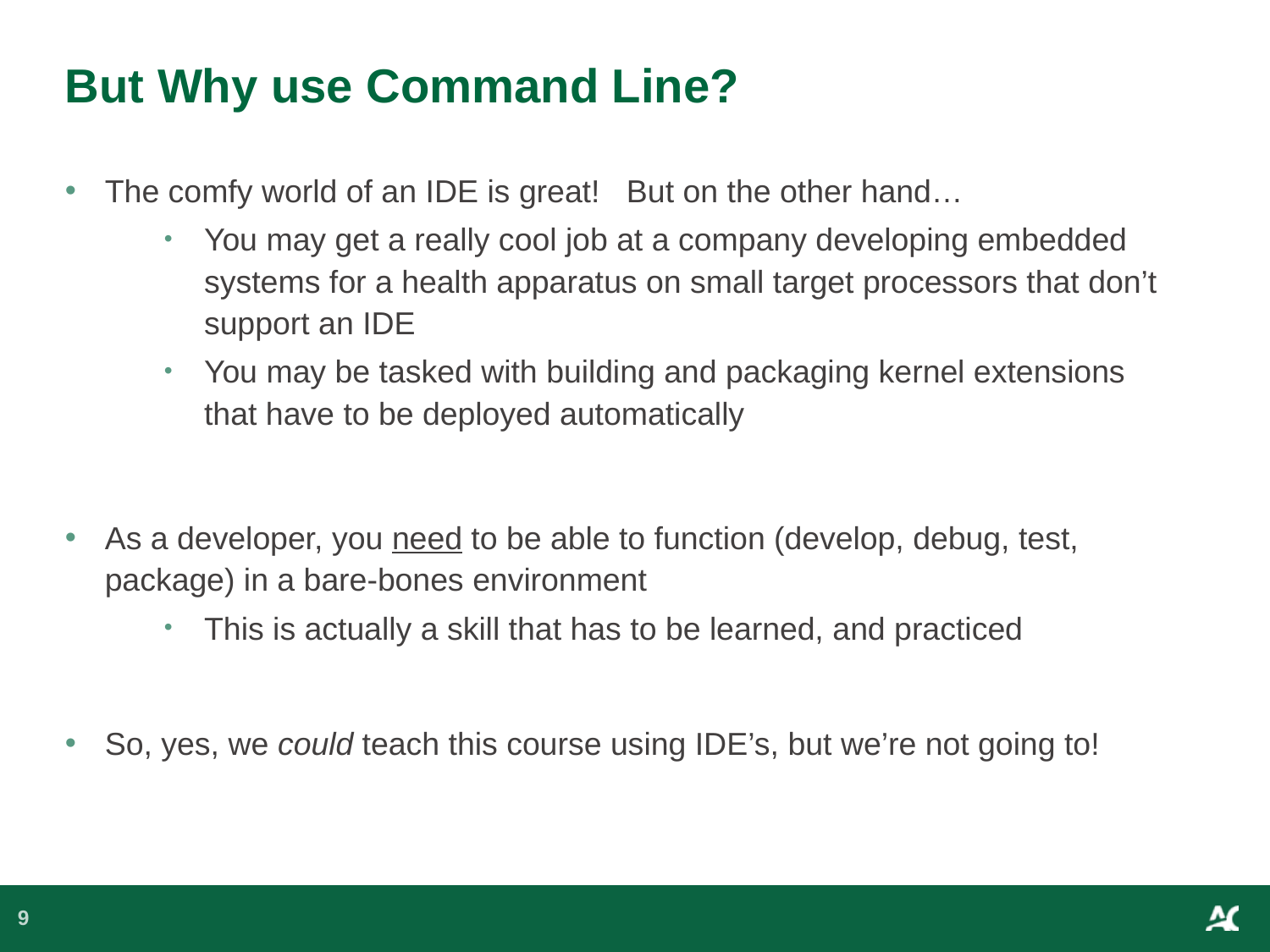

# But Why use Command Line?
The comfy world of an IDE is great!   But on the other hand…
You may get a really cool job at a company developing embedded systems for a health apparatus on small target processors that don’t support an IDE
You may be tasked with building and packaging kernel extensions that have to be deployed automatically

As a developer, you need to be able to function (develop, debug, test, package) in a bare-bones environment
This is actually a skill that has to be learned, and practiced

So, yes, we could teach this course using IDE’s, but we’re not going to!
9